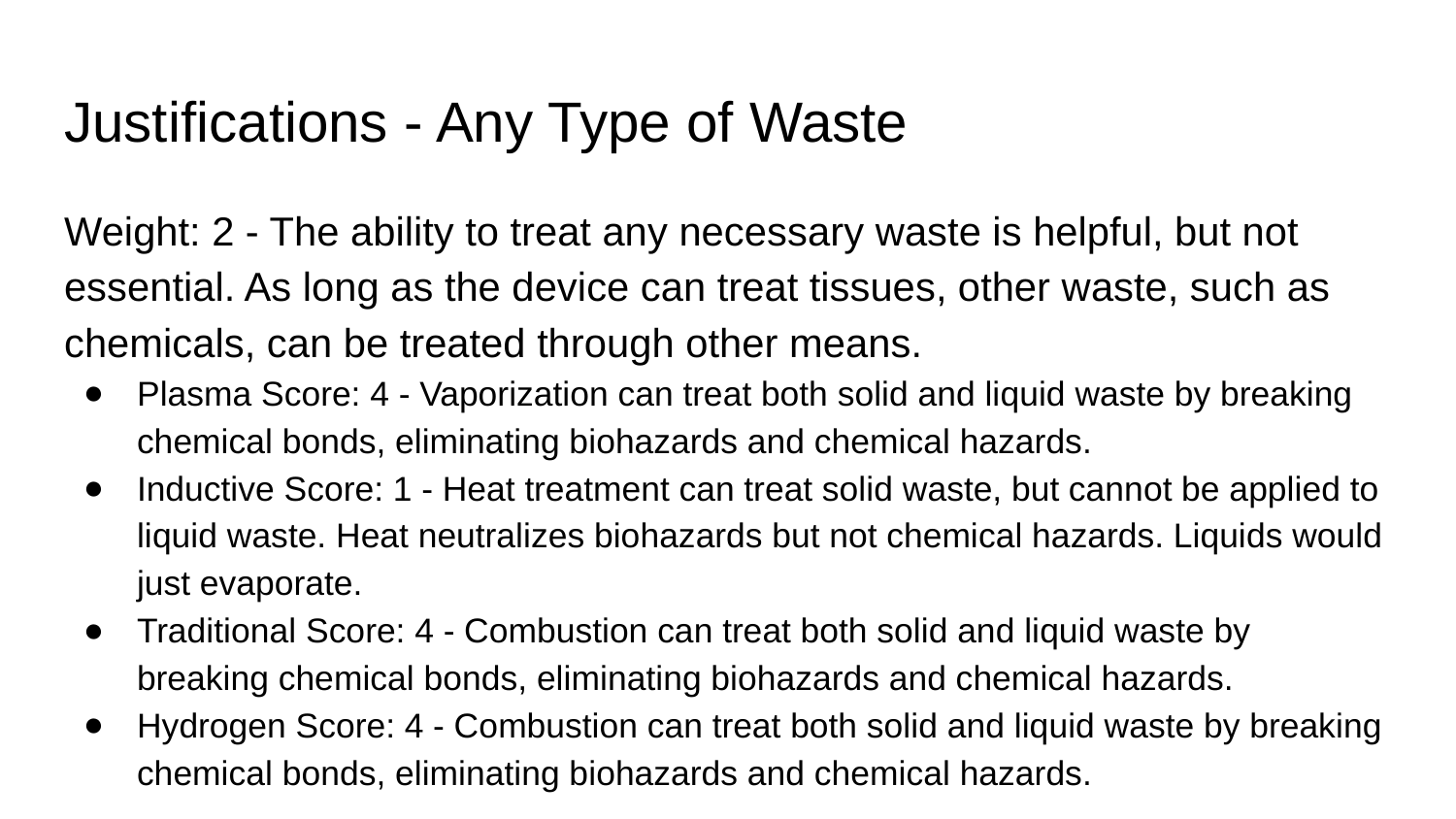

# Justifications - Any Type of Waste
Weight: 2 - The ability to treat any necessary waste is helpful, but not essential. As long as the device can treat tissues, other waste, such as chemicals, can be treated through other means.
Plasma Score: 4 - Vaporization can treat both solid and liquid waste by breaking chemical bonds, eliminating biohazards and chemical hazards.
Inductive Score: 1 - Heat treatment can treat solid waste, but cannot be applied to liquid waste. Heat neutralizes biohazards but not chemical hazards. Liquids would just evaporate.
Traditional Score: 4 - Combustion can treat both solid and liquid waste by breaking chemical bonds, eliminating biohazards and chemical hazards.
Hydrogen Score: 4 - Combustion can treat both solid and liquid waste by breaking chemical bonds, eliminating biohazards and chemical hazards.